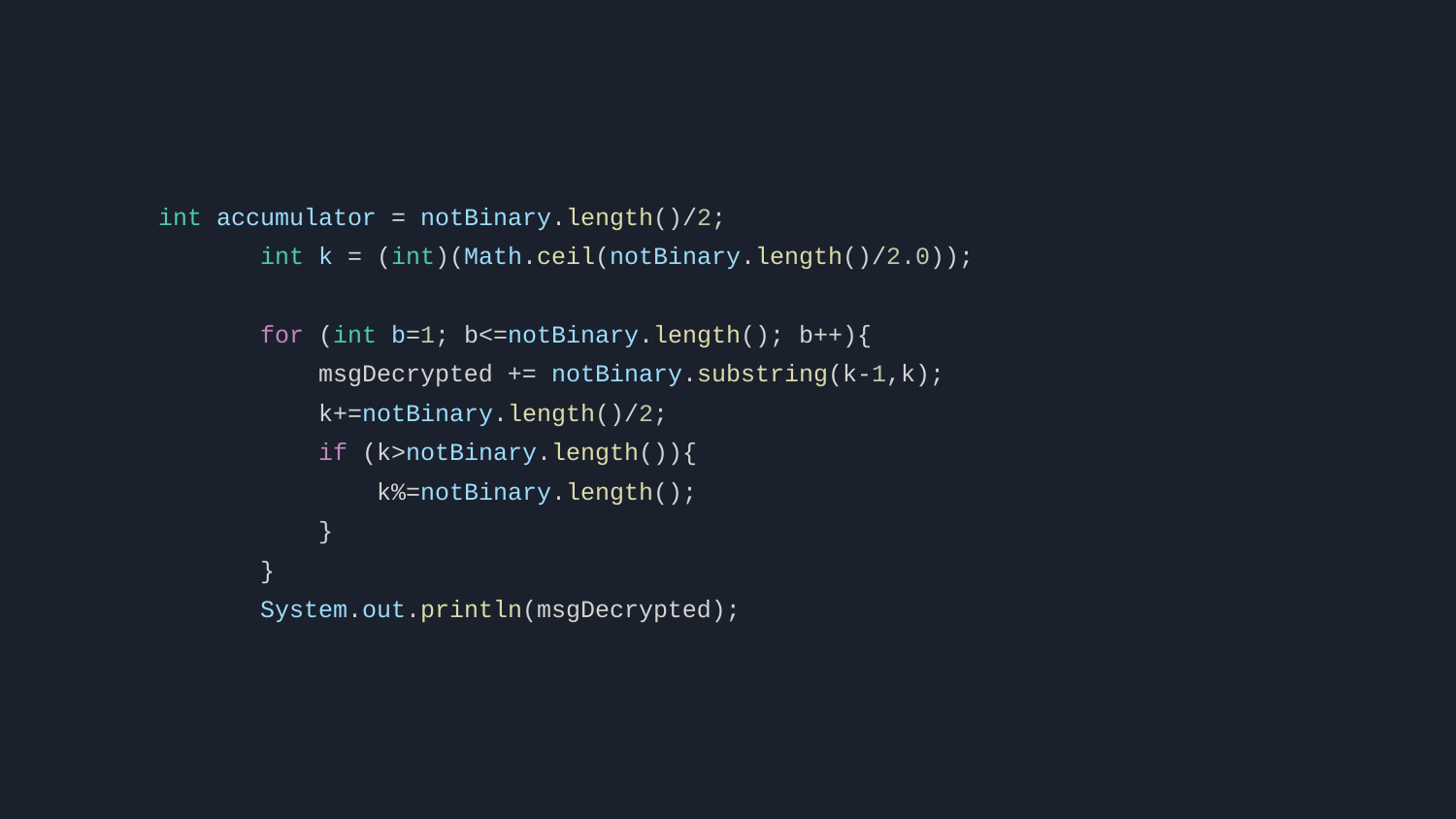

int accumulator = notBinary.length()/2;
       int k = (int)(Math.ceil(notBinary.length()/2.0));

       for (int b=1; b<=notBinary.length(); b++){
           msgDecrypted += notBinary.substring(k-1,k);
           k+=notBinary.length()/2;
           if (k>notBinary.length()){
               k%=notBinary.length();
           }
       }
       System.out.println(msgDecrypted);